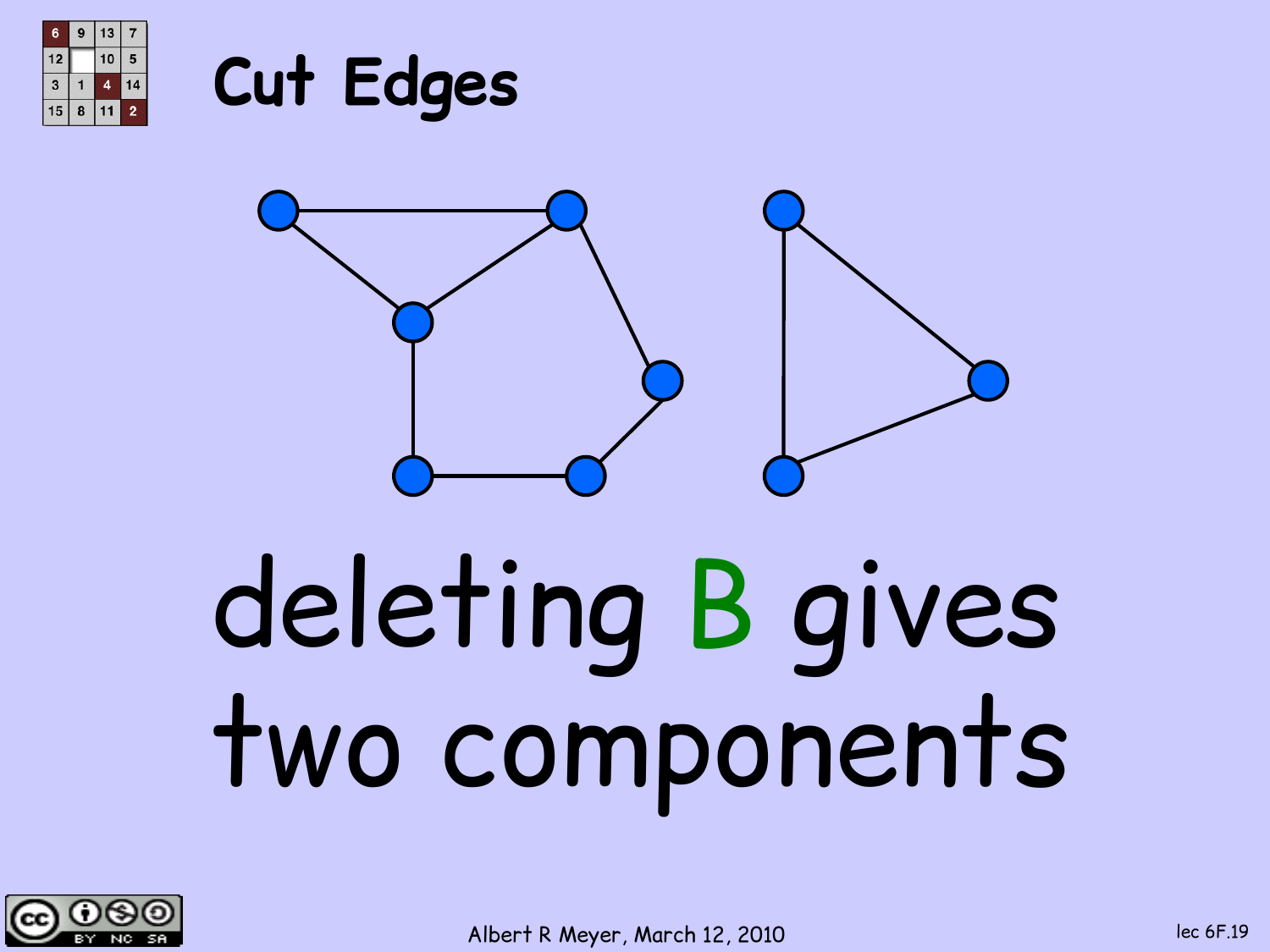

# Cut Edges

deleting B gives
two components
lec 6F.19